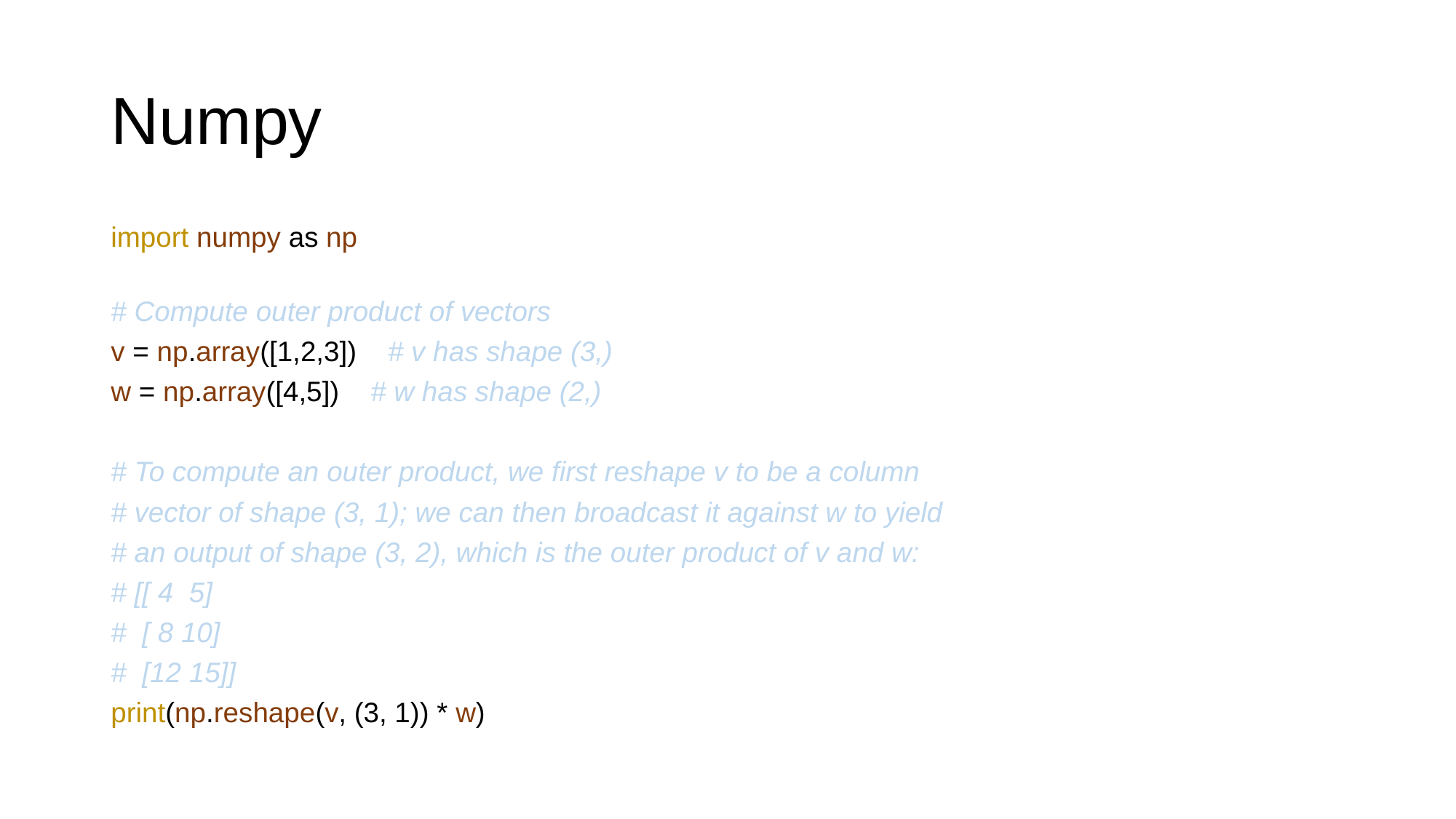

# Numpy
import numpy as np
# Compute outer product of vectors
v = np.array([1,2,3])    # v has shape (3,)
w = np.array([4,5])    # w has shape (2,)

# To compute an outer product, we first reshape v to be a column
# vector of shape (3, 1); we can then broadcast it against w to yield
# an output of shape (3, 2), which is the outer product of v and w:
# [[ 4  5]
#  [ 8 10]
#  [12 15]]
print(np.reshape(v, (3, 1)) * w)